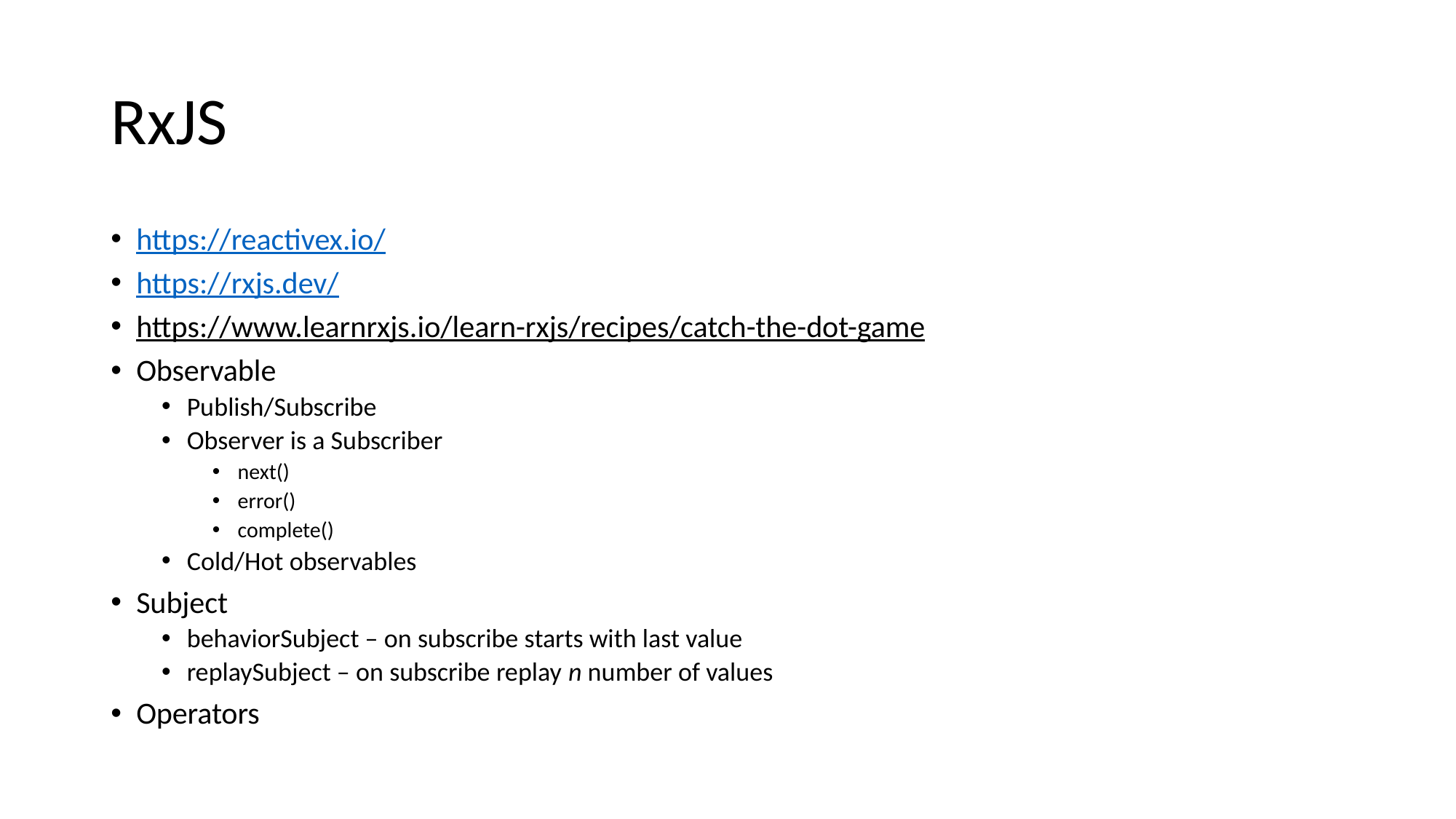

# RxJS
https://reactivex.io/
https://rxjs.dev/
https://www.learnrxjs.io/learn-rxjs/recipes/catch-the-dot-game
Observable
Publish/Subscribe
Observer is a Subscriber
next()
error()
complete()
Cold/Hot observables
Subject
behaviorSubject – on subscribe starts with last value
replaySubject – on subscribe replay n number of values
Operators